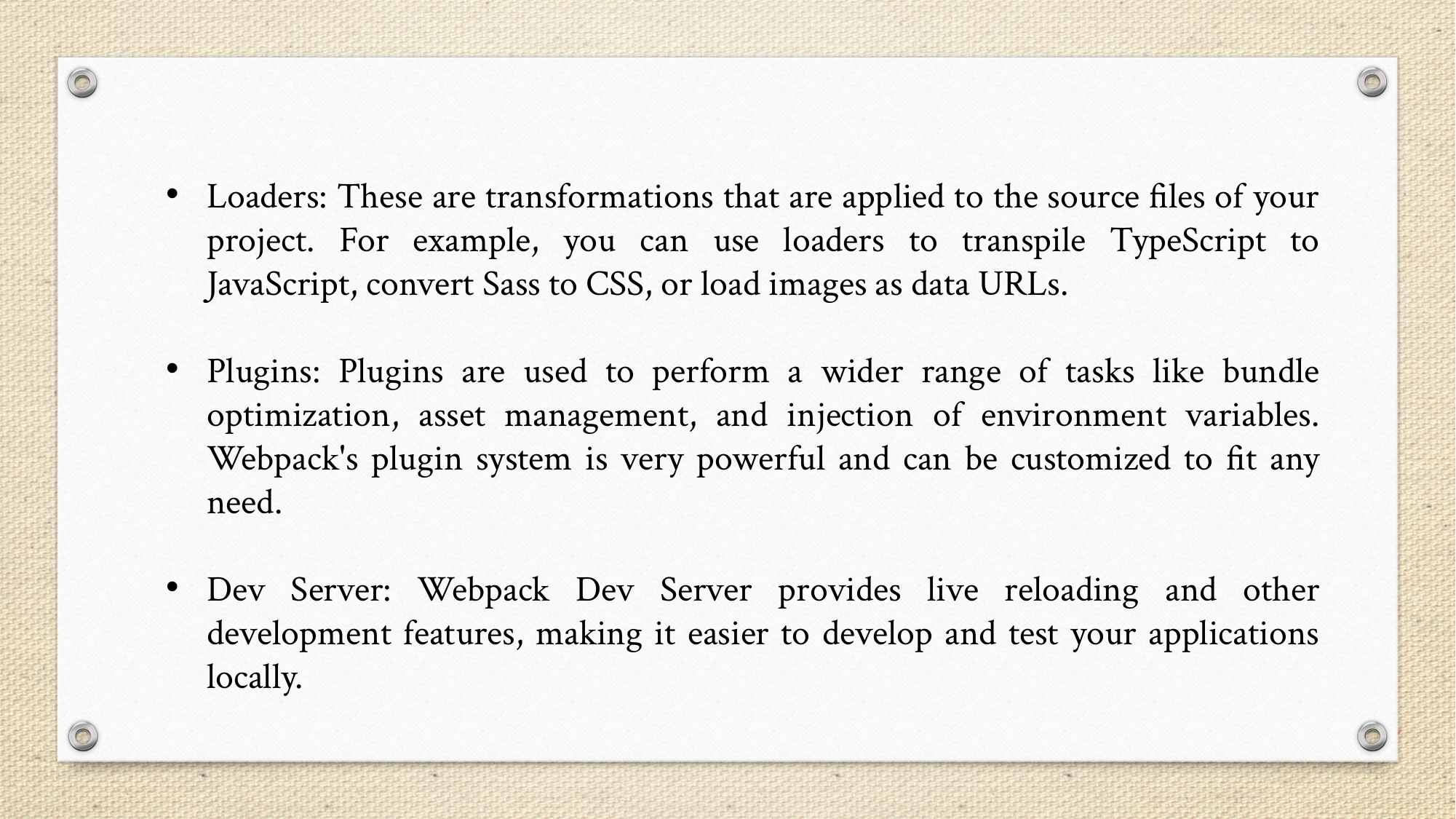

Loaders: These are transformations that are applied to the source files of your project. For example, you can use loaders to transpile TypeScript to JavaScript, convert Sass to CSS, or load images as data URLs.

Plugins: Plugins are used to perform a wider range of tasks like bundle optimization, asset management, and injection of environment variables. Webpack's plugin system is very powerful and can be customized to fit any need.

Dev Server: Webpack Dev Server provides live reloading and other development features, making it easier to develop and test your applications locally.